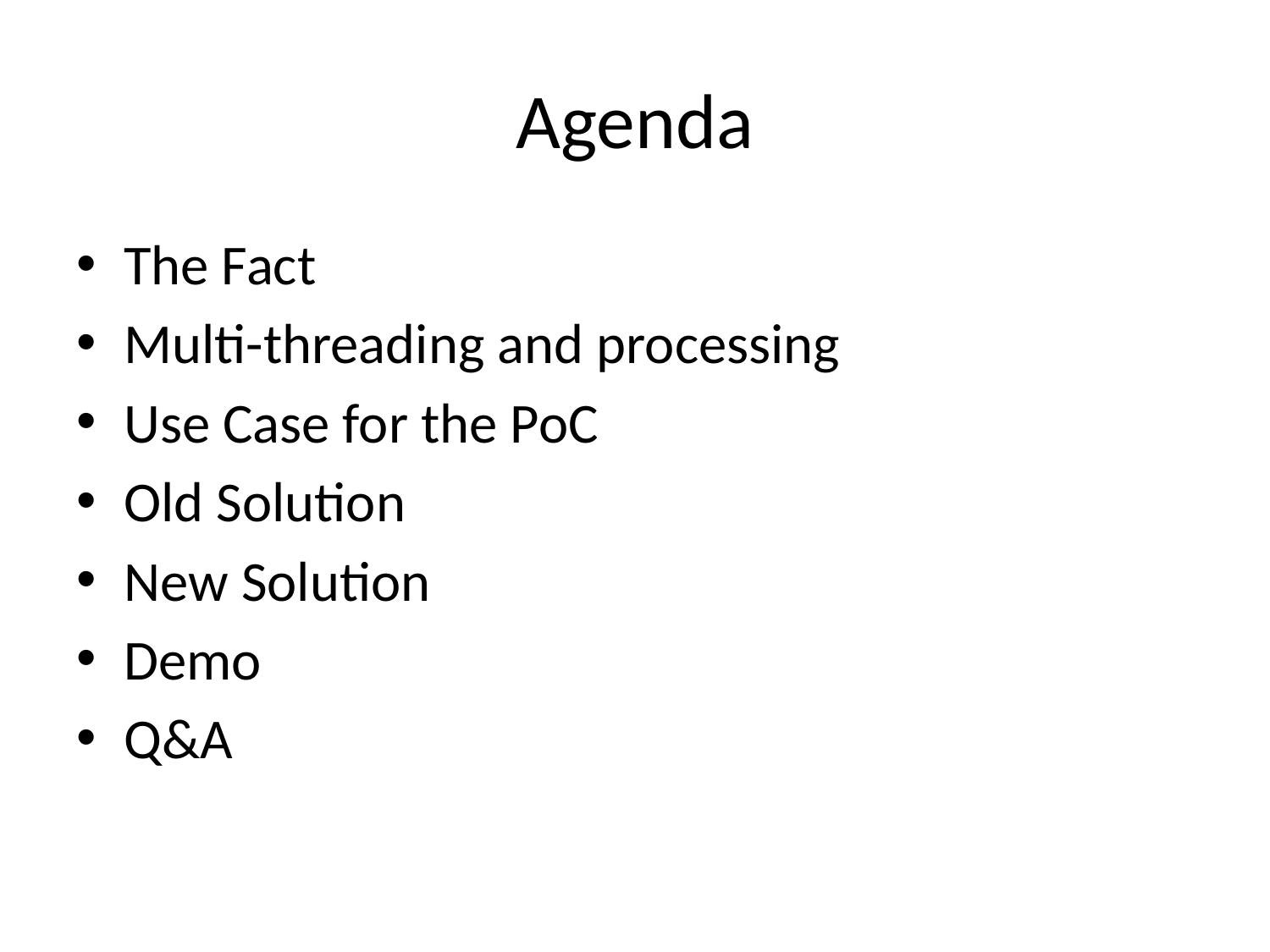

# Agenda
The Fact
Multi-threading and processing
Use Case for the PoC
Old Solution
New Solution
Demo
Q&A